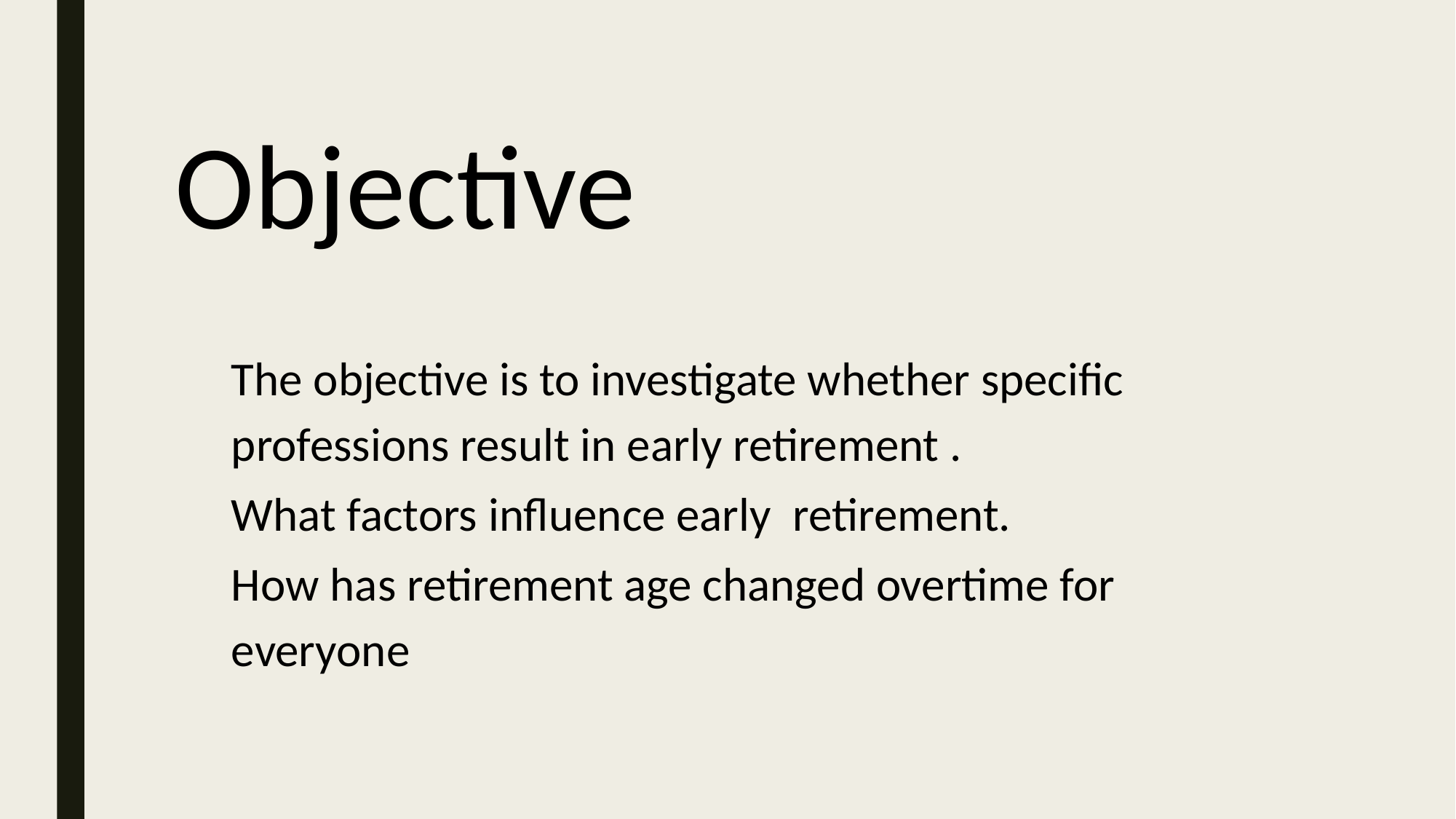

# Objective

The objective is to investigate whether specific professions result in early retirement .
What factors influence early  retirement.
How has retirement age changed overtime for everyone